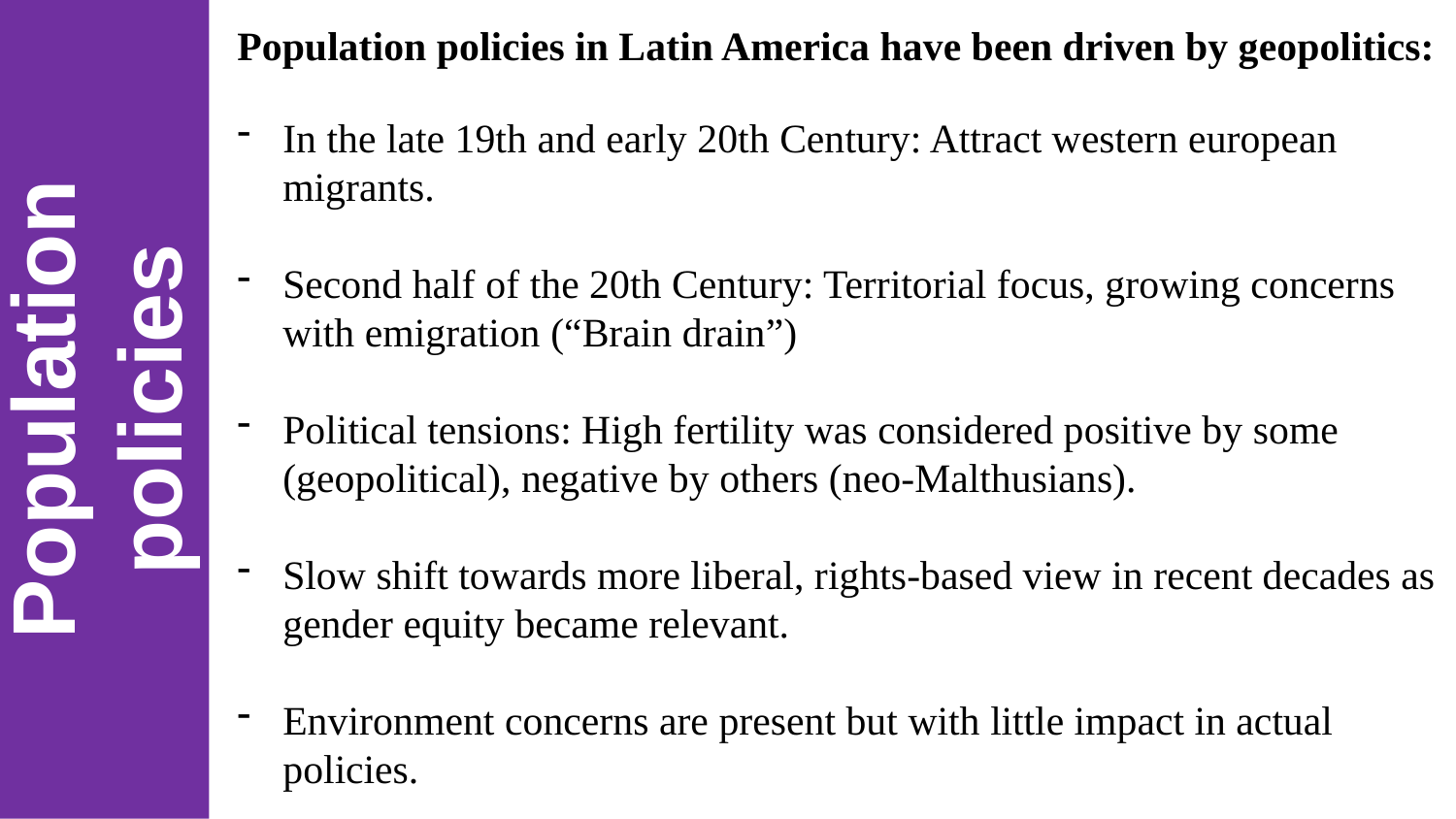

Population policies in Latin America have been driven by geopolitics:

In the late 19th and early 20th Century: Attract western european migrants.

Second half of the 20th Century: Territorial focus, growing concerns with emigration (“Brain drain”)

Political tensions: High fertility was considered positive by some (geopolitical), negative by others (neo-Malthusians).

Slow shift towards more liberal, rights-based view in recent decades as gender equity became relevant.

Environment concerns are present but with little impact in actual policies.
Population policies